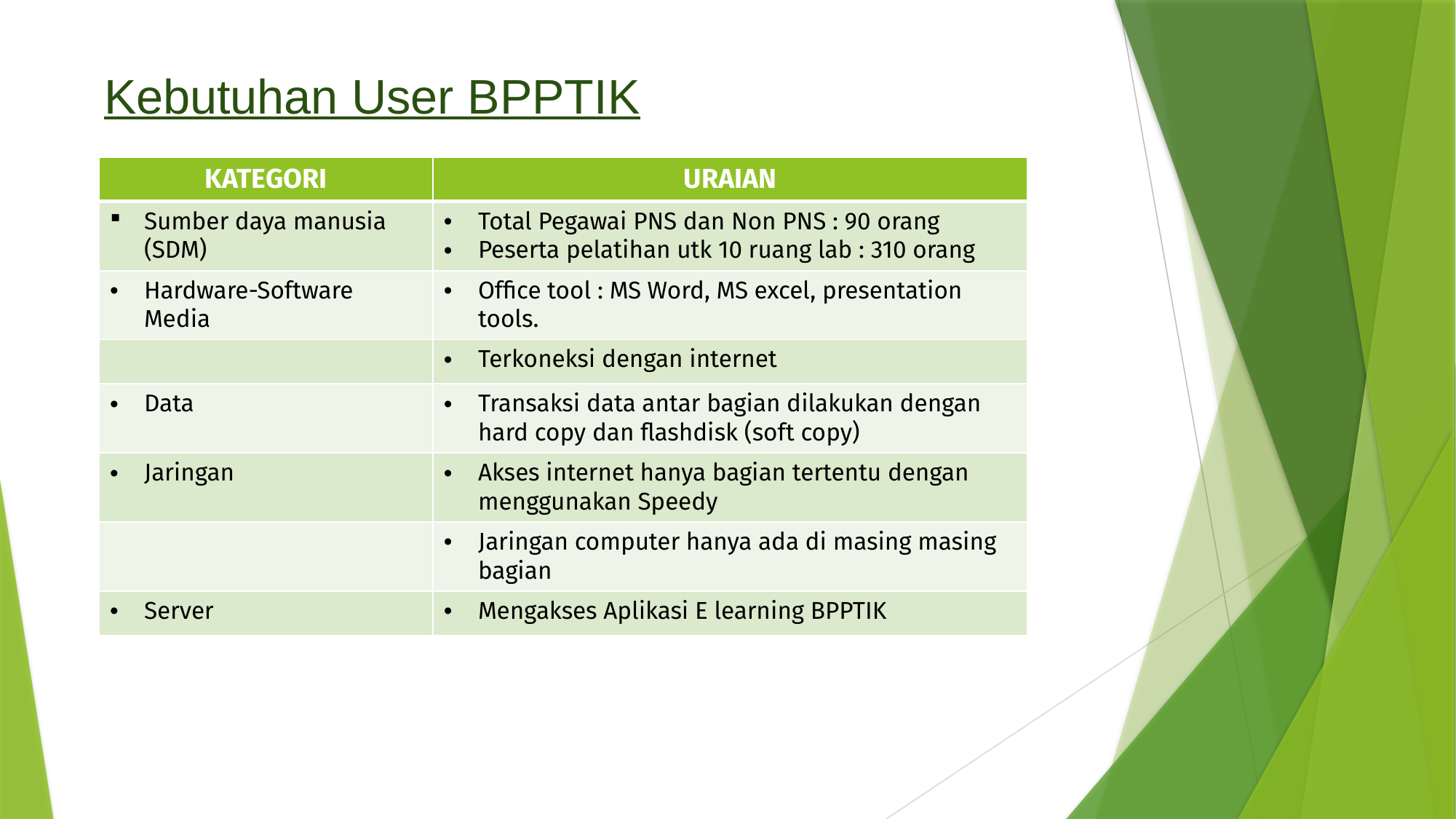

Kebutuhan User BPPTIK
| KATEGORI | URAIAN |
| --- | --- |
| Sumber daya manusia (SDM) | Total Pegawai PNS dan Non PNS : 90 orang Peserta pelatihan utk 10 ruang lab : 310 orang |
| Hardware-Software Media | Office tool : MS Word, MS excel, presentation tools. |
|  | Terkoneksi dengan internet |
| Data | Transaksi data antar bagian dilakukan dengan hard copy dan flashdisk (soft copy) |
| Jaringan | Akses internet hanya bagian tertentu dengan menggunakan Speedy |
|  | Jaringan computer hanya ada di masing masing bagian |
| Server | Mengakses Aplikasi E learning BPPTIK |